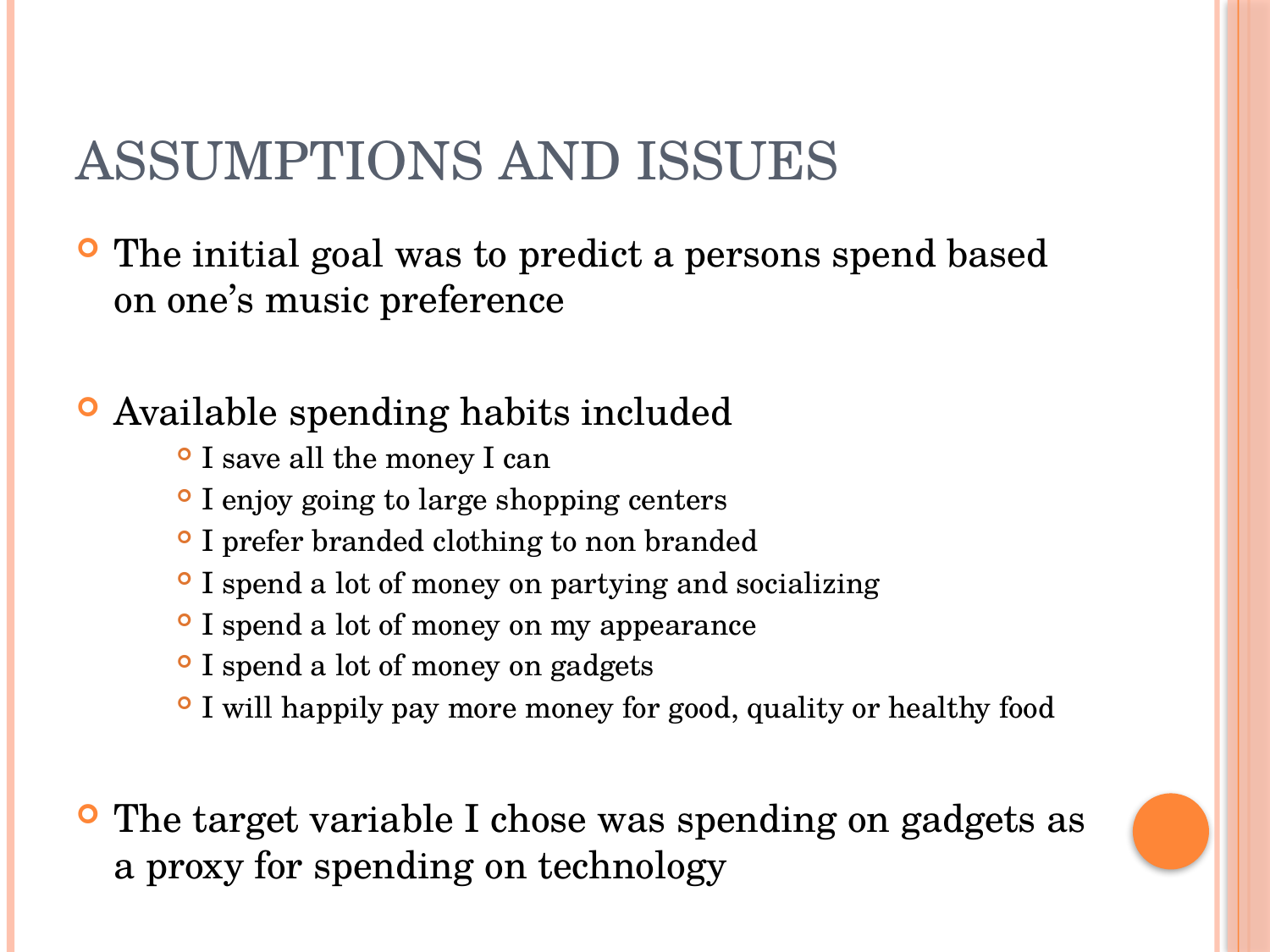

# Assumptions and issues
The initial goal was to predict a persons spend based on one’s music preference

Available spending habits included
I save all the money I can
I enjoy going to large shopping centers
I prefer branded clothing to non branded
I spend a lot of money on partying and socializing
I spend a lot of money on my appearance
I spend a lot of money on gadgets
I will happily pay more money for good, quality or healthy food

The target variable I chose was spending on gadgets as a proxy for spending on technology